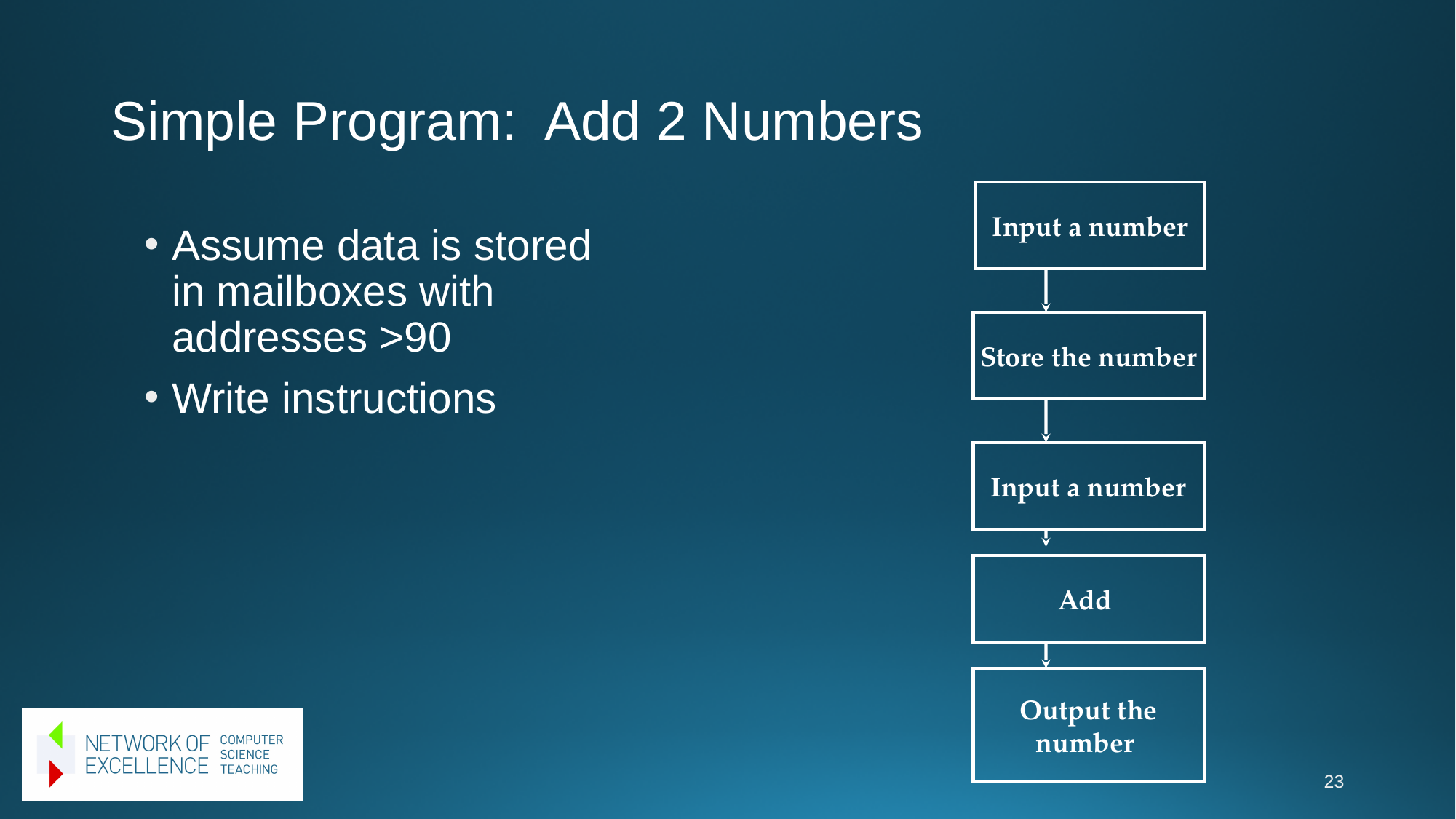

# Simple Program:  Add 2 Numbers
Input a number
Assume data is stored
in mailboxes with
addresses >90
Write instructions

Store the number

Input a number

Add

Output the
number
23